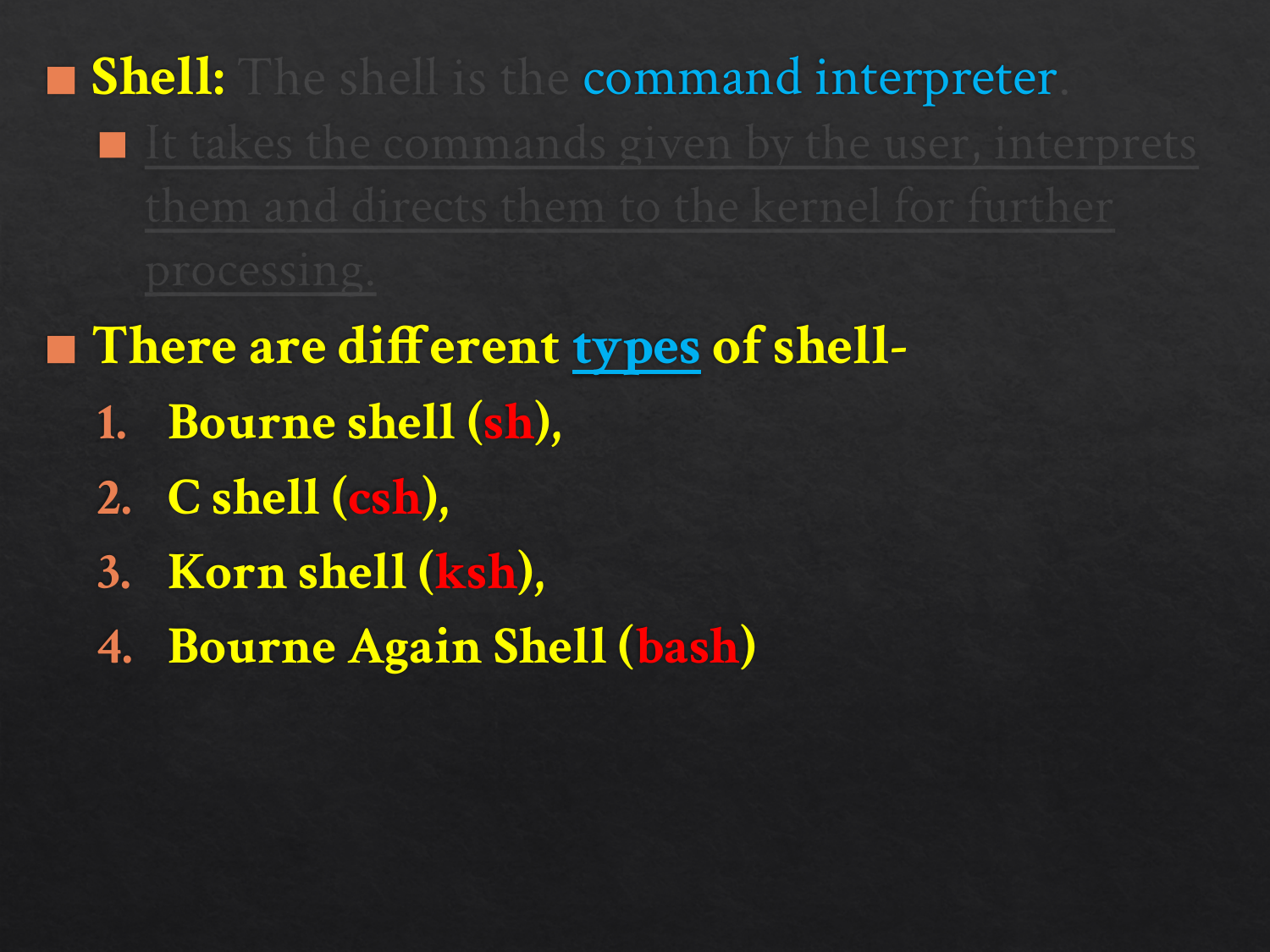

Shell: The shell is the command interpreter.
It takes the commands given by the user, interprets them and directs them to the kernel for further processing.
There are different types of shell-
Bourne shell (sh),
C shell (csh),
Korn shell (ksh),
Bourne Again Shell (bash)